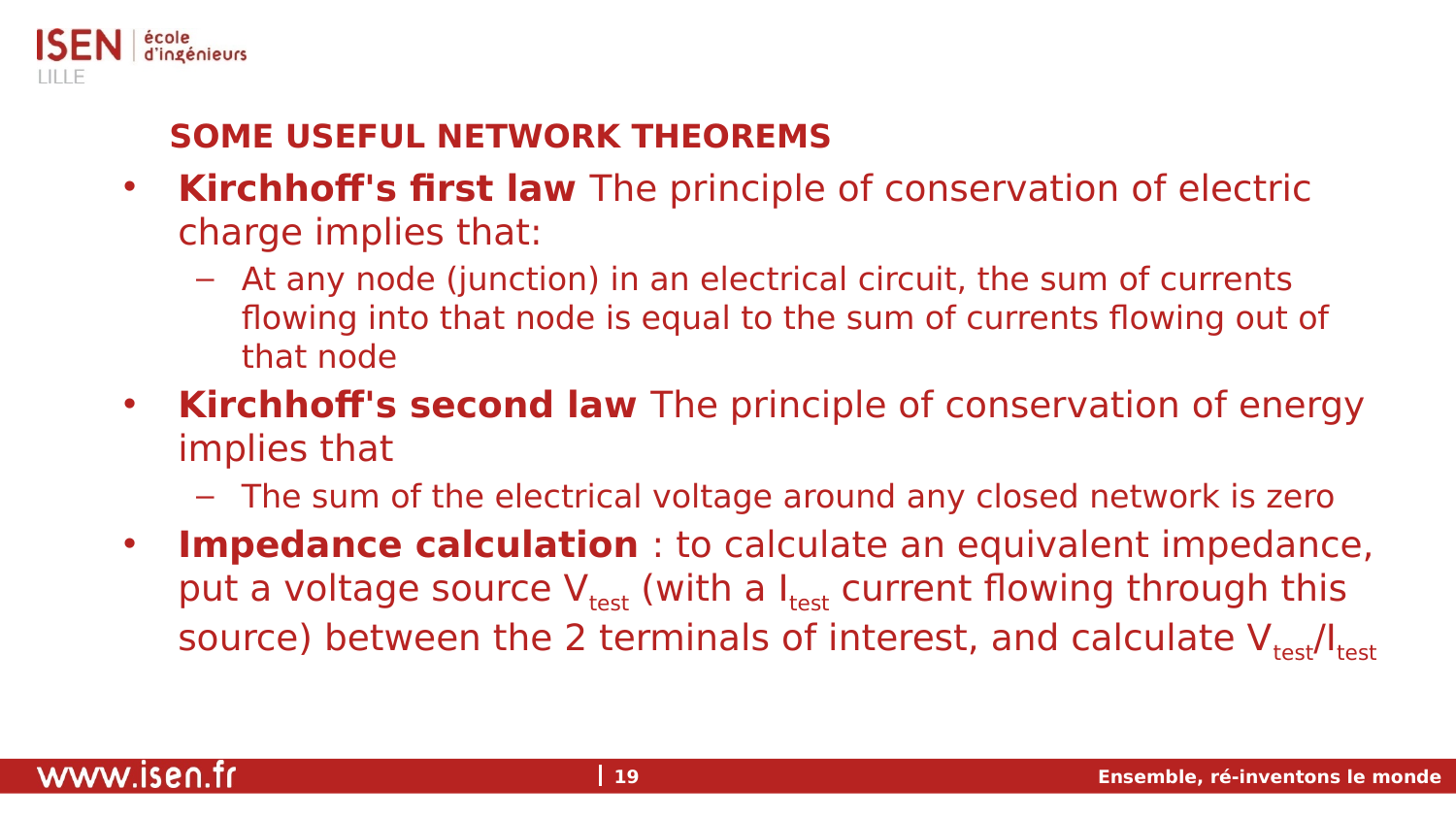

# Some useful network theorems
Kirchhoff's first law The principle of conservation of electric charge implies that:
At any node (junction) in an electrical circuit, the sum of currents flowing into that node is equal to the sum of currents flowing out of that node
Kirchhoff's second law The principle of conservation of energy implies that
The sum of the electrical voltage around any closed network is zero
Impedance calculation : to calculate an equivalent impedance, put a voltage source Vtest (with a Itest current flowing through this source) between the 2 terminals of interest, and calculate Vtest/Itest
Ensemble, ré-inventons le monde
19